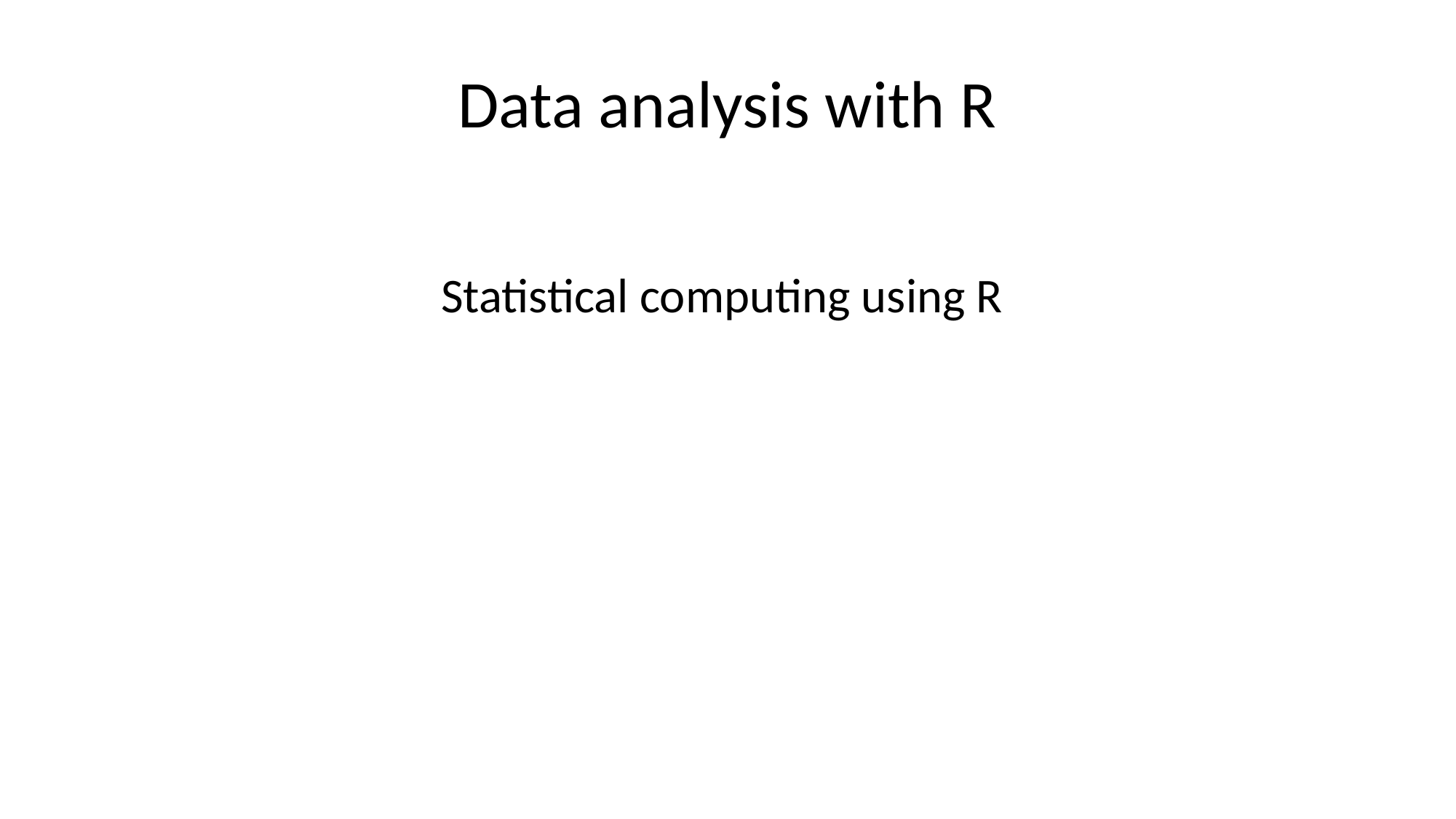

# Data analysis with R

Statistical computing using R